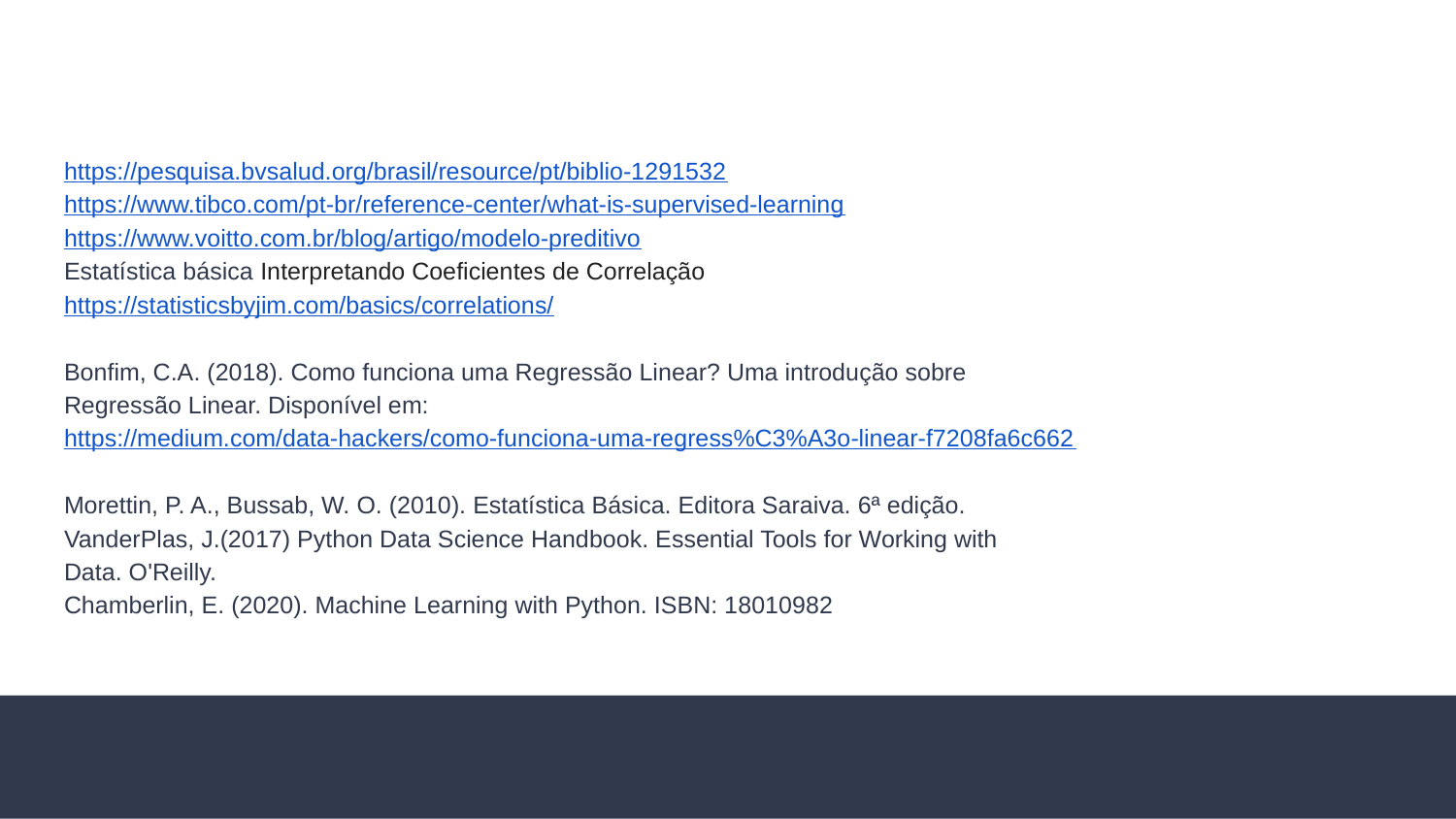

Referência
https://pesquisa.bvsalud.org/brasil/resource/pt/biblio-1291532
https://www.tibco.com/pt-br/reference-center/what-is-supervised-learning
https://www.voitto.com.br/blog/artigo/modelo-preditivo
Estatística básica Interpretando Coeficientes de Correlação
https://statisticsbyjim.com/basics/correlations/

Bonfim, C.A. (2018). Como funciona uma Regressão Linear? Uma introdução sobre
Regressão Linear. Disponível em:
https://medium.com/data-hackers/como-funciona-uma-regress%C3%A3o-linear-f7208fa6c662

Morettin, P. A., Bussab, W. O. (2010). Estatística Básica. Editora Saraiva. 6ª edição.
VanderPlas, J.(2017) Python Data Science Handbook. Essential Tools for Working with
Data. O'Reilly.
Chamberlin, E. (2020). Machine Learning with Python. ISBN: 18010982